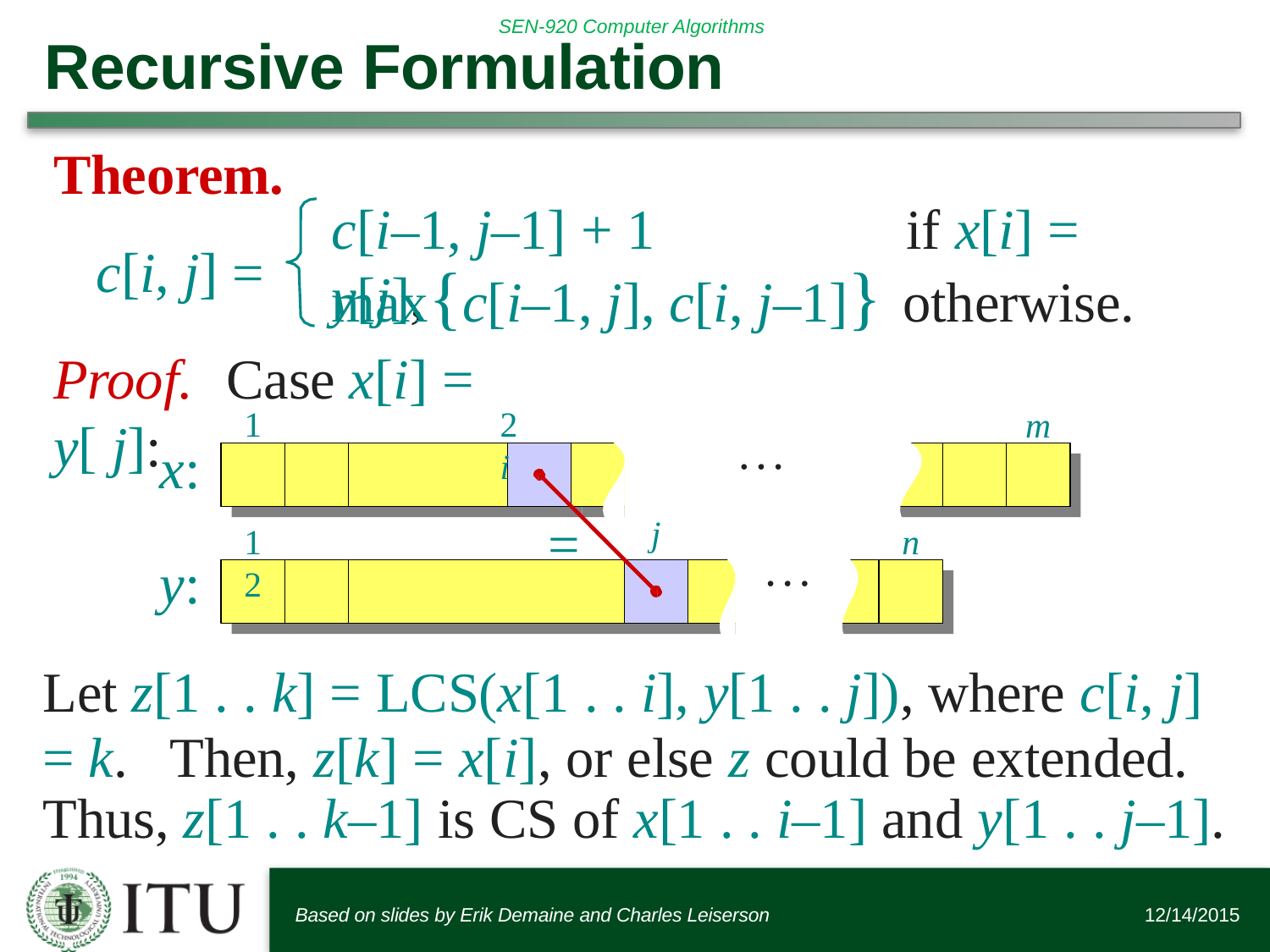

# Recursive Formulation

Theorem.
c[i–1, j–1] + 1	if x[i] = y[j],

c[i, j] =
max{c[i–1, j], c[i, j–1]} otherwise.
Proof.	Case x[i] = y[ j]:
1	2 	i
m

…
x:

=
j
1	2
n
y:
…

Let z[1 . . k] = LCS(x[1 . . i], y[1 . . j]), where c[i, j]
= k.	Then, z[k] = x[i], or else z could be extended. Thus, z[1 . . k–1] is CS of x[1 . . i–1] and y[1 . . j–1].
Based on slides by Erik Demaine and Charles Leiserson
12/14/2015